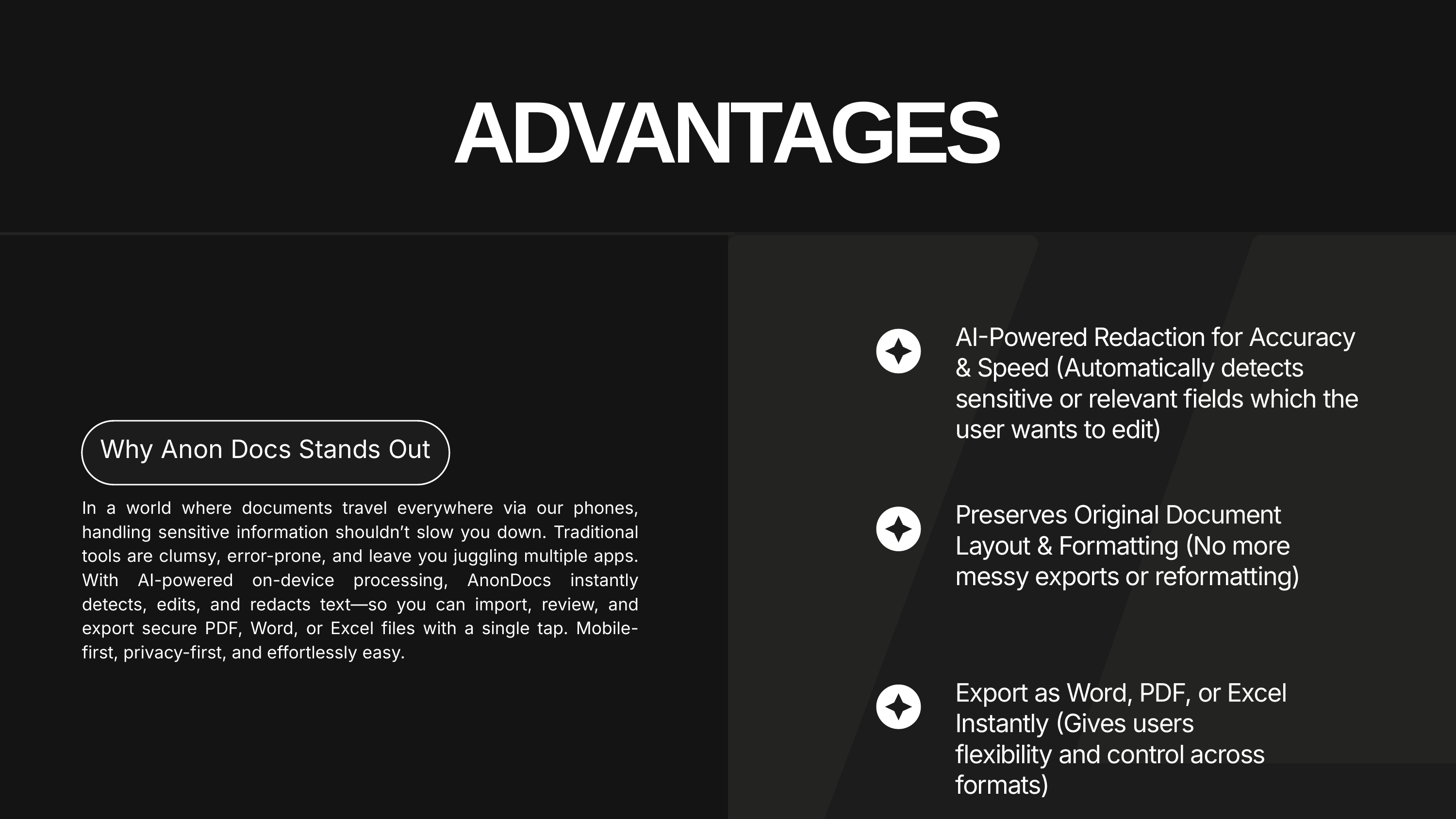

ADVANTAGES

AI-Powered Redaction for Accuracy & Speed (Automatically detects sensitive or relevant fields which the user wants to edit)

Why Anon Docs Stands Out
In a world where documents travel everywhere via our phones, handling sensitive information shouldn’t slow you down. Traditional tools are clumsy, error-prone, and leave you juggling multiple apps. With AI-powered on-device processing, AnonDocs instantly detects, edits, and redacts text—so you can import, review, and export secure PDF, Word, or Excel files with a single tap. Mobile-first, privacy-first, and effortlessly easy.
Preserves Original Document Layout & Formatting (No more messy exports or reformatting)

Export as Word, PDF, or Excel Instantly (Gives users flexibility and control across formats)